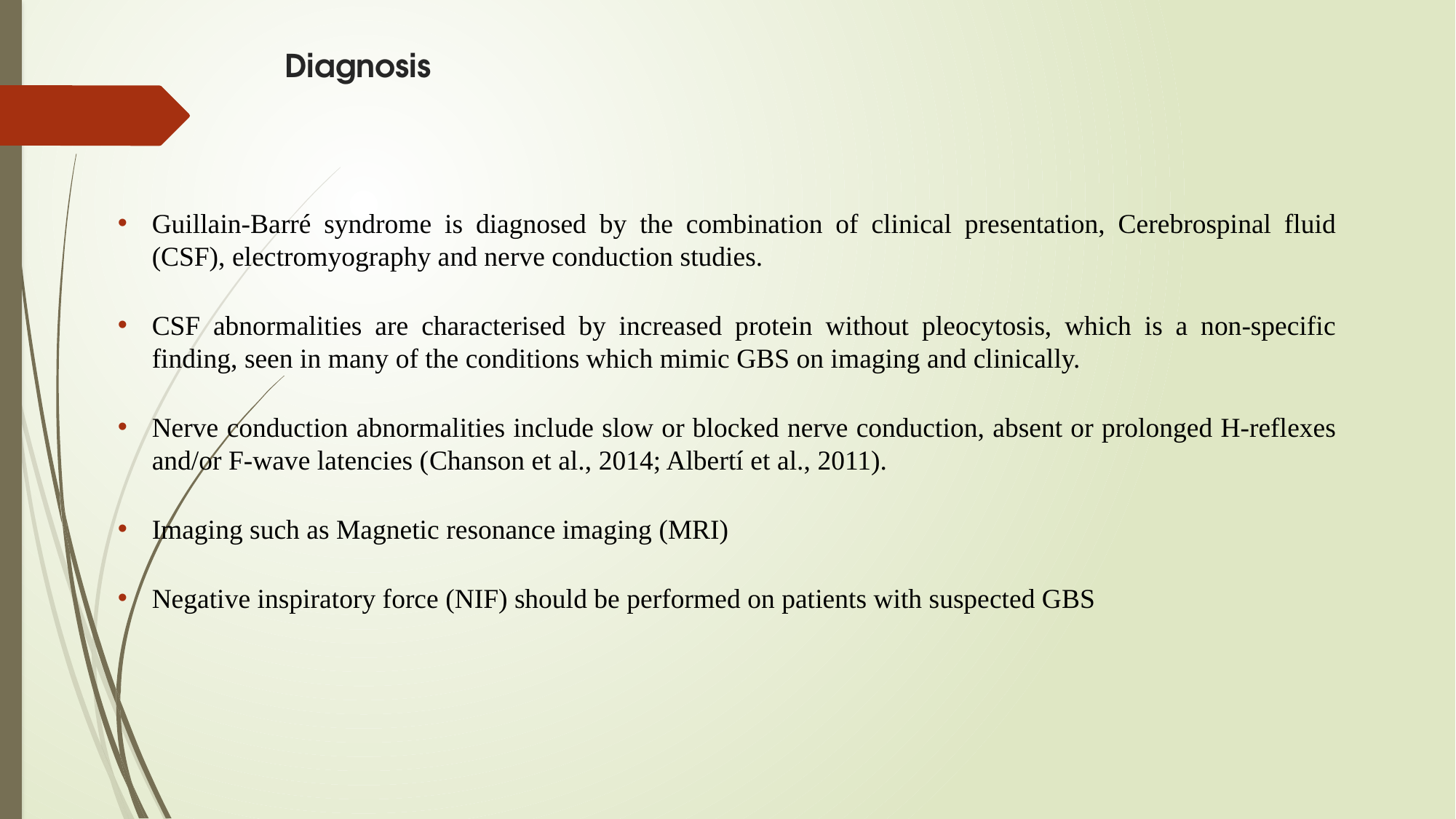

# Diagnosis
Guillain-Barré syndrome is diagnosed by the combination of clinical presentation, Cerebrospinal fluid (CSF), electromyography and nerve conduction studies.
CSF abnormalities are characterised by increased protein without pleocytosis, which is a non-specific finding, seen in many of the conditions which mimic GBS on imaging and clinically.
Nerve conduction abnormalities include slow or blocked nerve conduction, absent or prolonged H-reflexes and/or F-wave latencies (Chanson et al., 2014; Albertí et al., 2011).
Imaging such as Magnetic resonance imaging (MRI)
Negative inspiratory force (NIF) should be performed on patients with suspected GBS